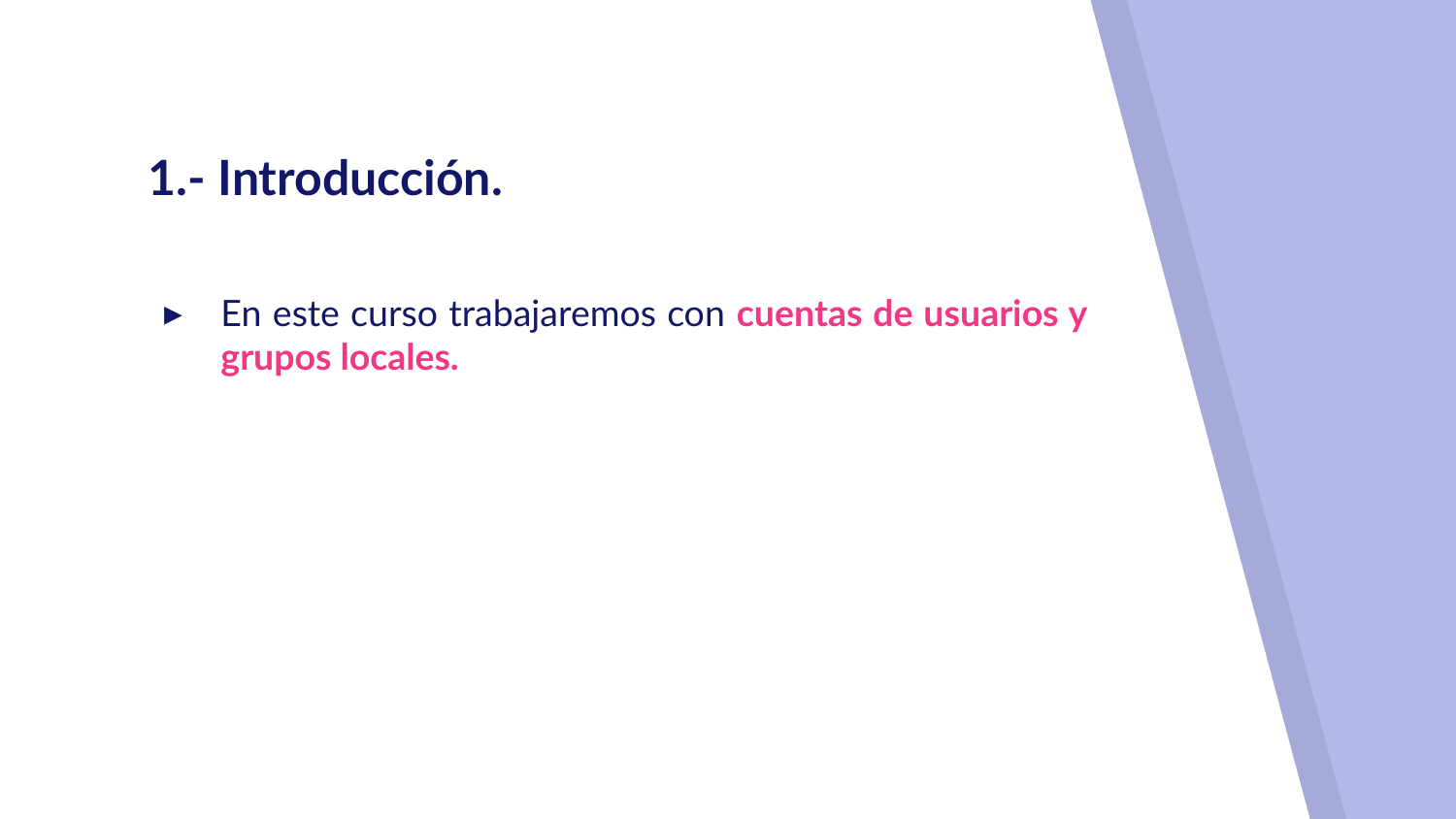

# 1.- Introducción.

En este curso trabajaremos con cuentas de usuarios y grupos locales.